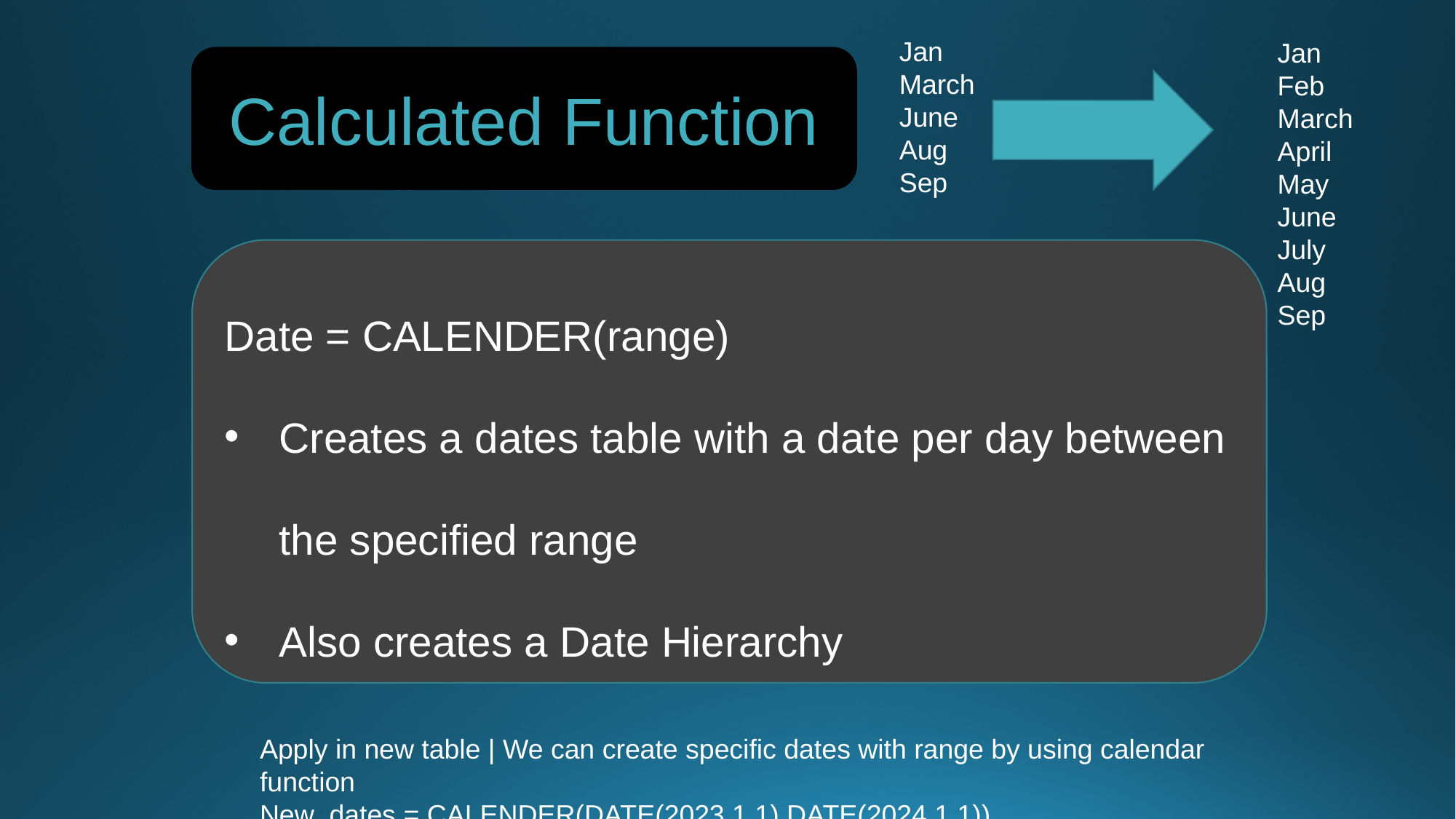

Jan
March
June
Aug
Sep

Jan
Feb
March
April
May
June
July
Aug
Sep

Calculated Function

Date = CALENDER(range)
Creates a dates table with a date per day between the specified range
Also creates a Date Hierarchy
Apply in new table | We can create specific dates with range by using calendar function
New_dates = CALENDER(DATE(2023,1,1),DATE(2024,1,1))